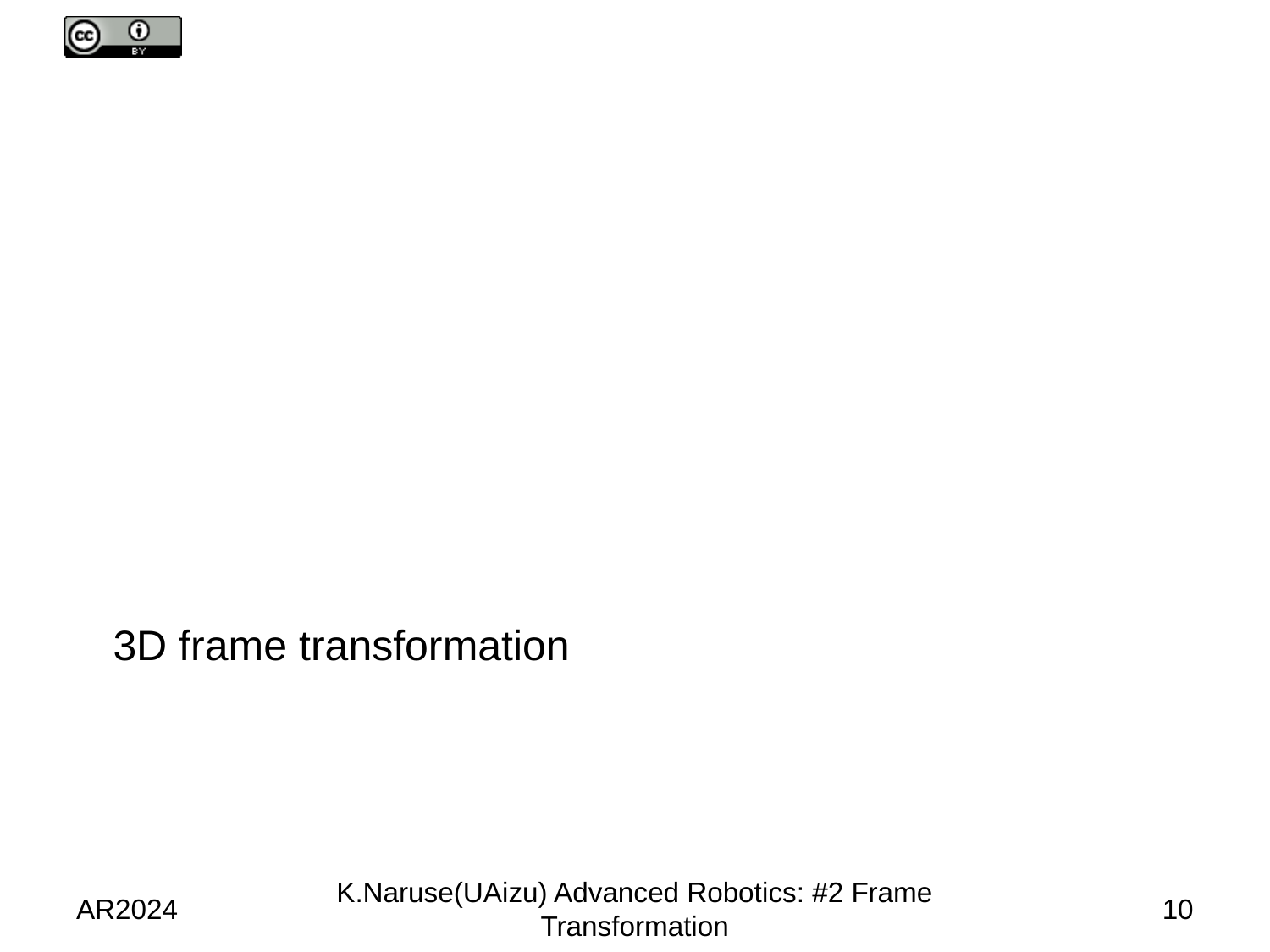

# 3D frame transformation
AR2024
K.Naruse(UAizu) Advanced Robotics: #2 Frame Transformation
10